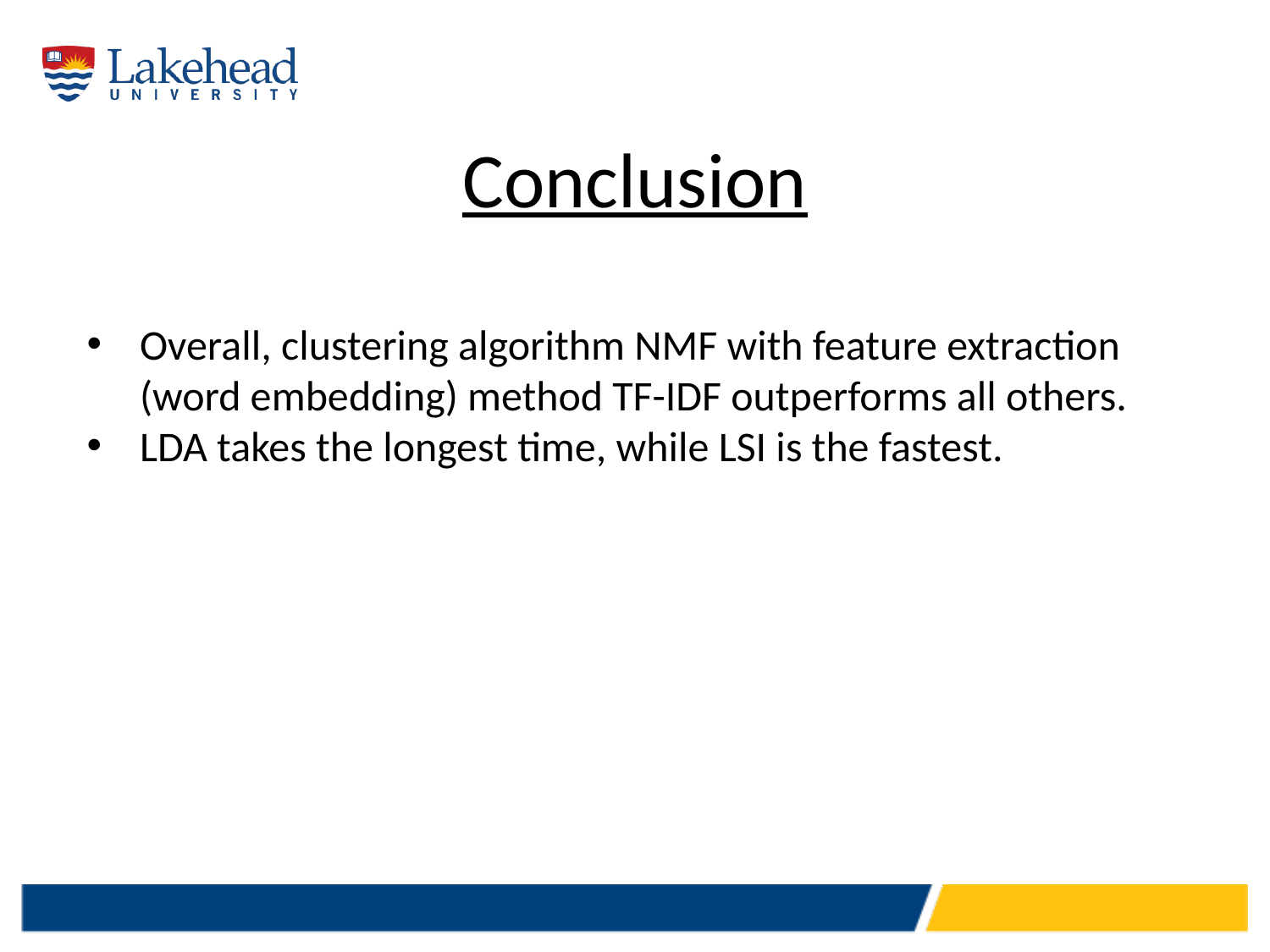

# Conclusion
Overall, clustering algorithm NMF with feature extraction (word embedding) method TF-IDF outperforms all others.
LDA takes the longest time, while LSI is the fastest.